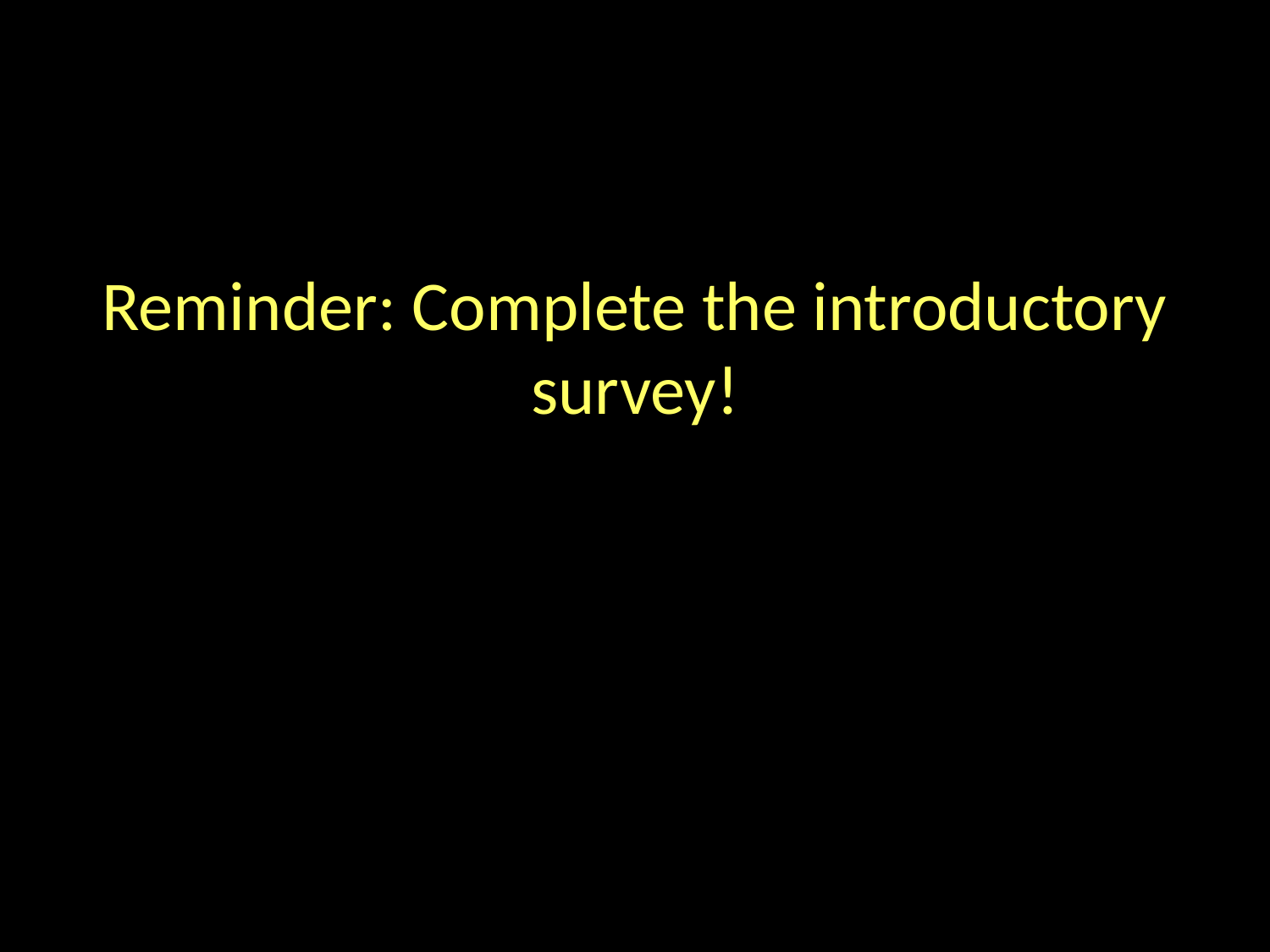

# Reminder: Complete the introductory survey!
http://blog.forwardmapworks.com/